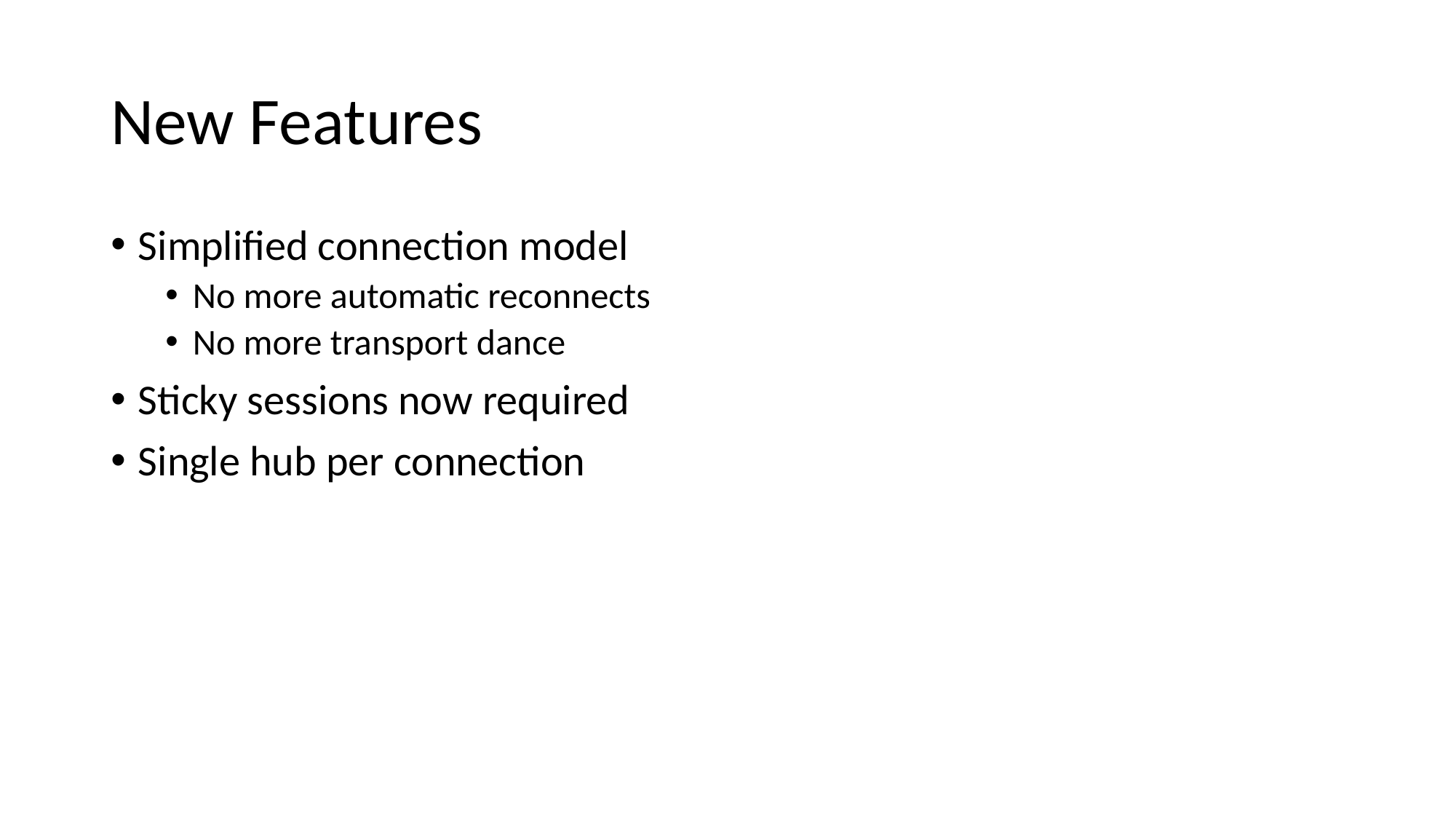

# New Features
Simplified connection model
No more automatic reconnects
No more transport dance
Sticky sessions now required
Single hub per connection